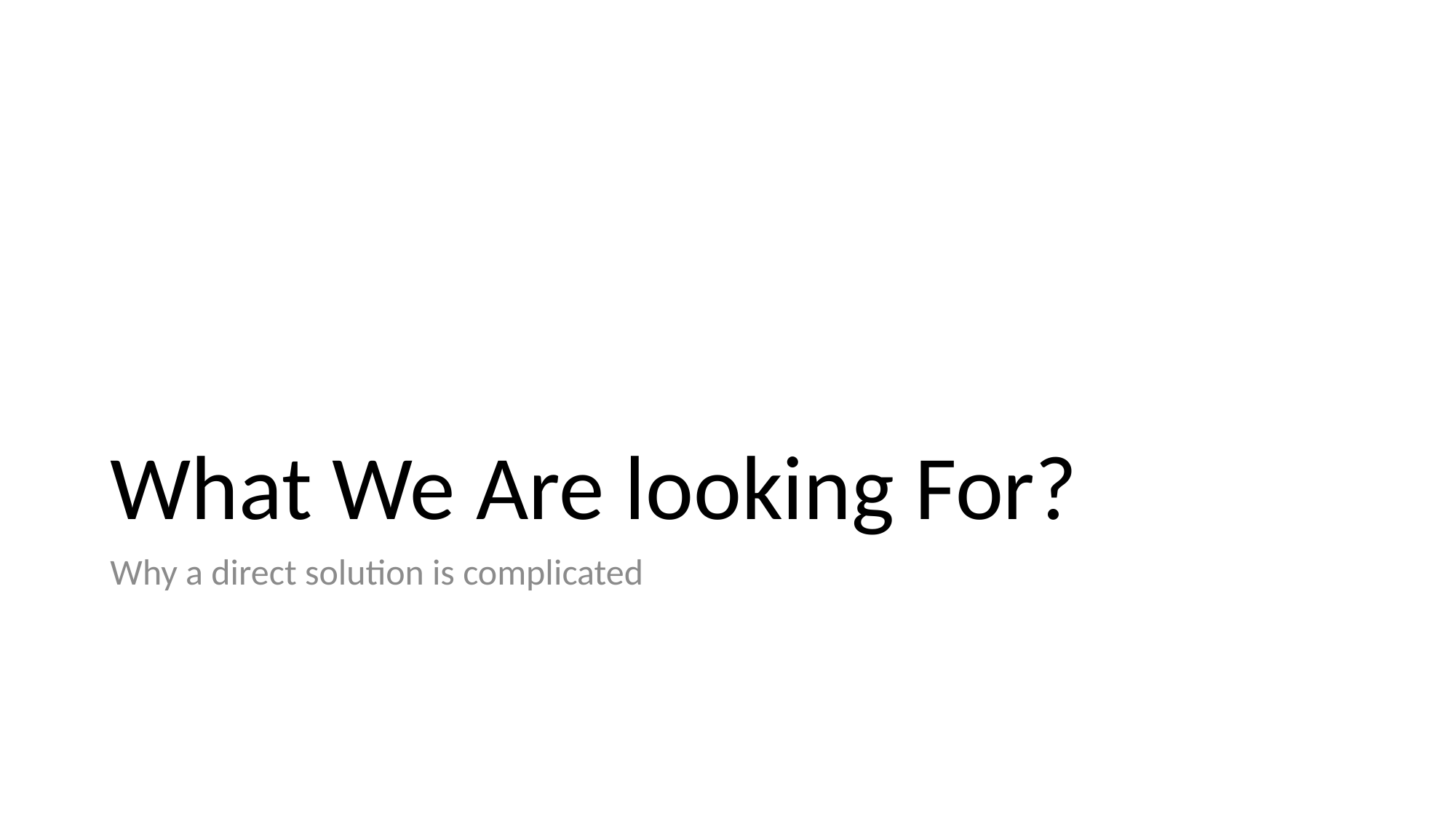

# What We Are looking For?
Why a direct solution is complicated